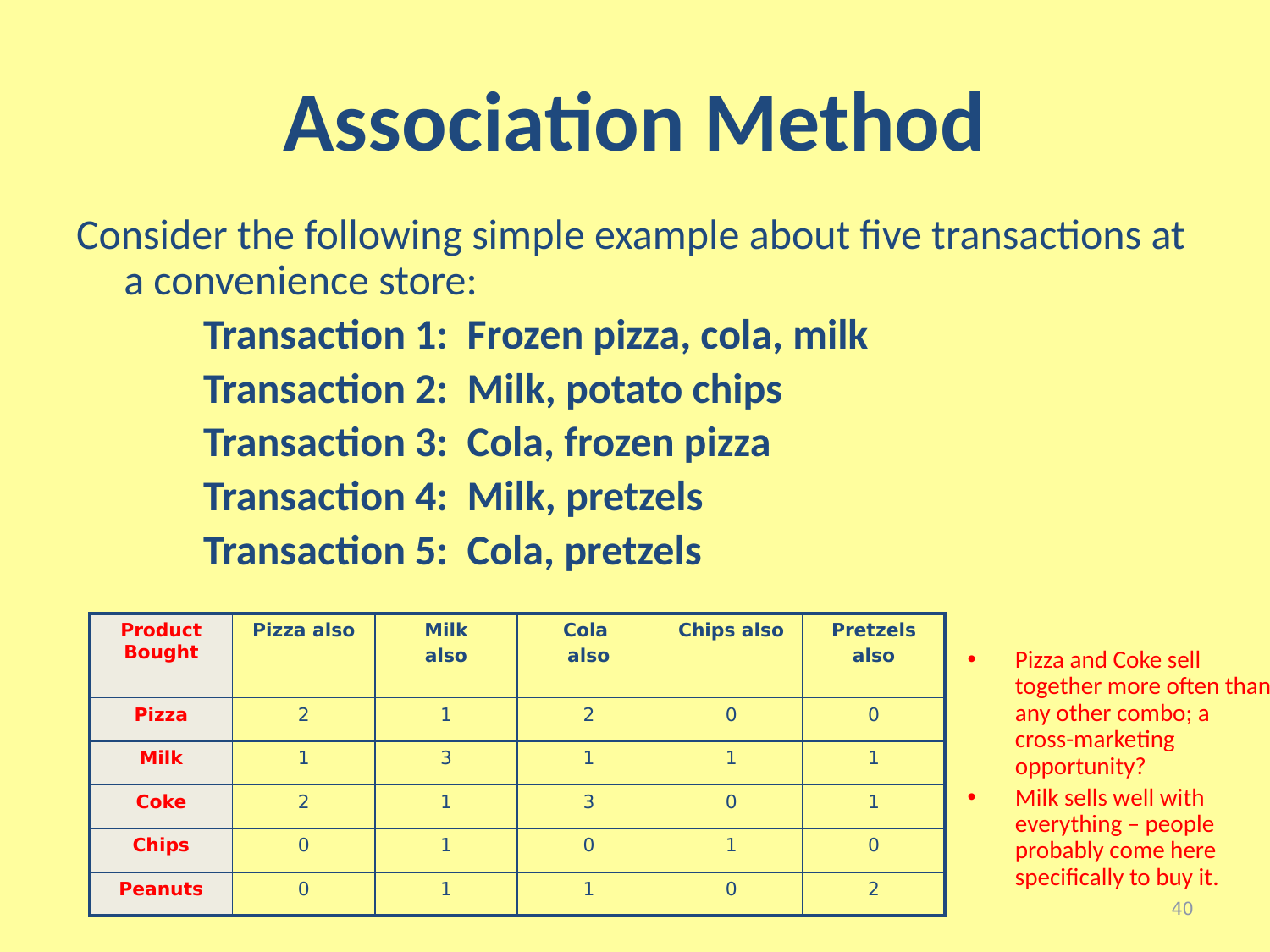

Association Method
Consider the following simple example about five transactions at a convenience store:
Transaction 1:  Frozen pizza, cola, milk
Transaction 2:  Milk, potato chips
Transaction 3:  Cola, frozen pizza
Transaction 4:  Milk, pretzels
Transaction 5:  Cola, pretzels

Pizza and Coke sell together more often than any other combo; a cross-marketing opportunity?
Milk sells well with everything – people probably come here specifically to buy it.
| Product Bought | Pizza also | Milk also | Cola also | Chips also | Pretzels also |
| --- | --- | --- | --- | --- | --- |
| Pizza | 2 | 1 | 2 | 0 | 0 |
| Milk | 1 | 3 | 1 | 1 | 1 |
| Coke | 2 | 1 | 3 | 0 | 1 |
| Chips | 0 | 1 | 0 | 1 | 0 |
| Peanuts | 0 | 1 | 1 | 0 | 2 |
40